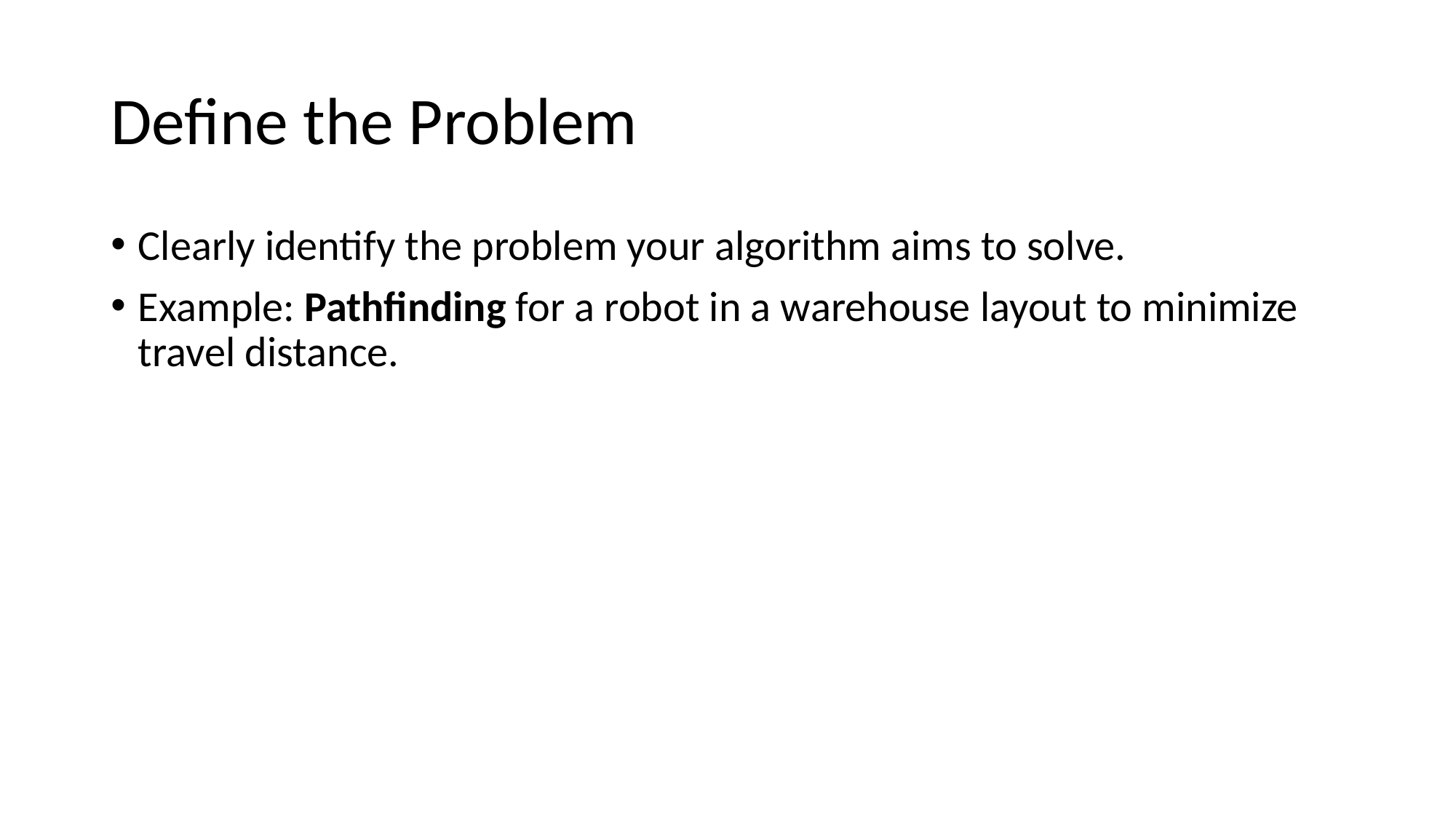

# Define the Problem
Clearly identify the problem your algorithm aims to solve.
Example: Pathfinding for a robot in a warehouse layout to minimize travel distance.